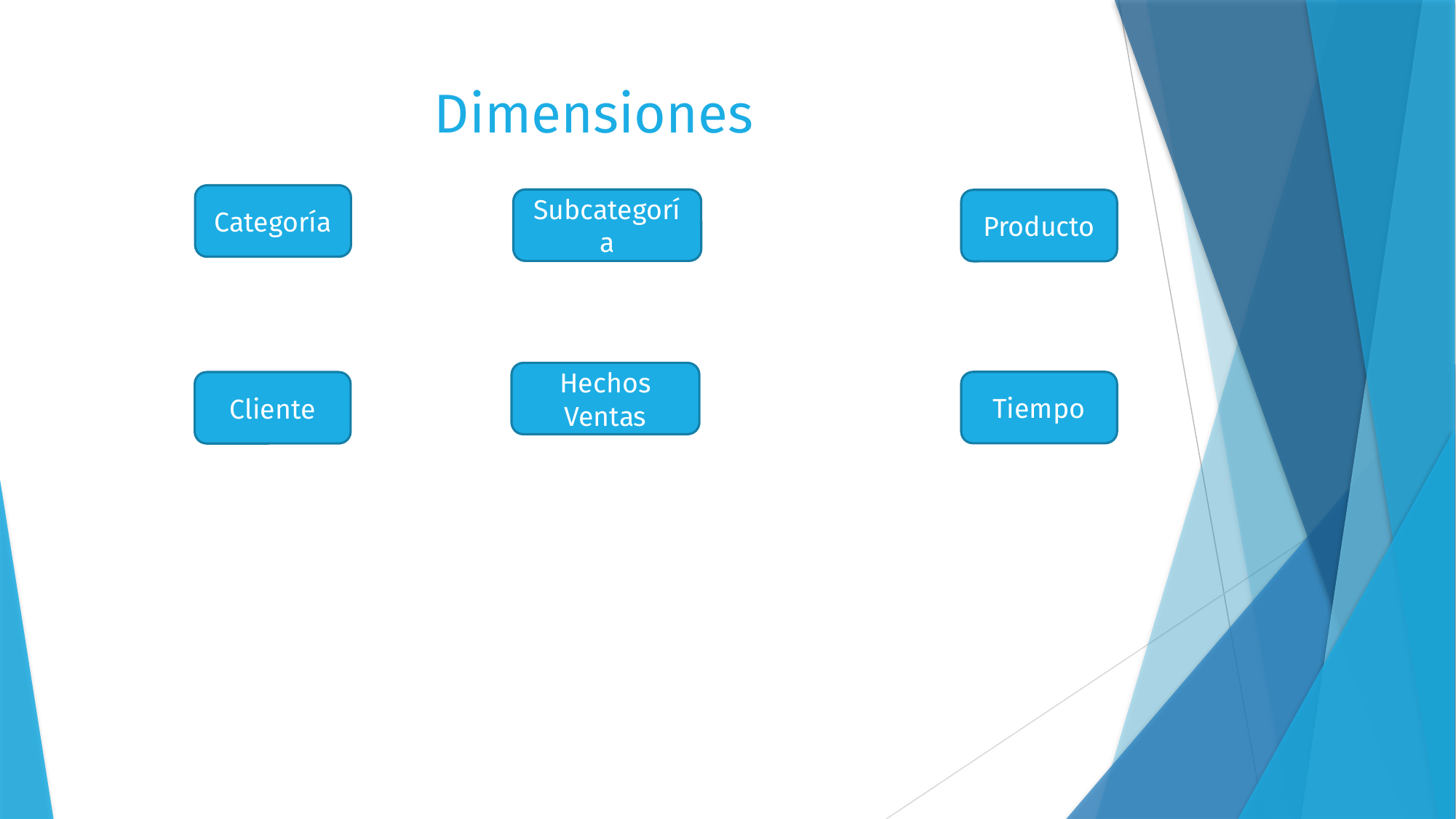

# Dimensiones
Categoría
Subcategoría
Producto
Hechos Ventas
Tiempo
Cliente